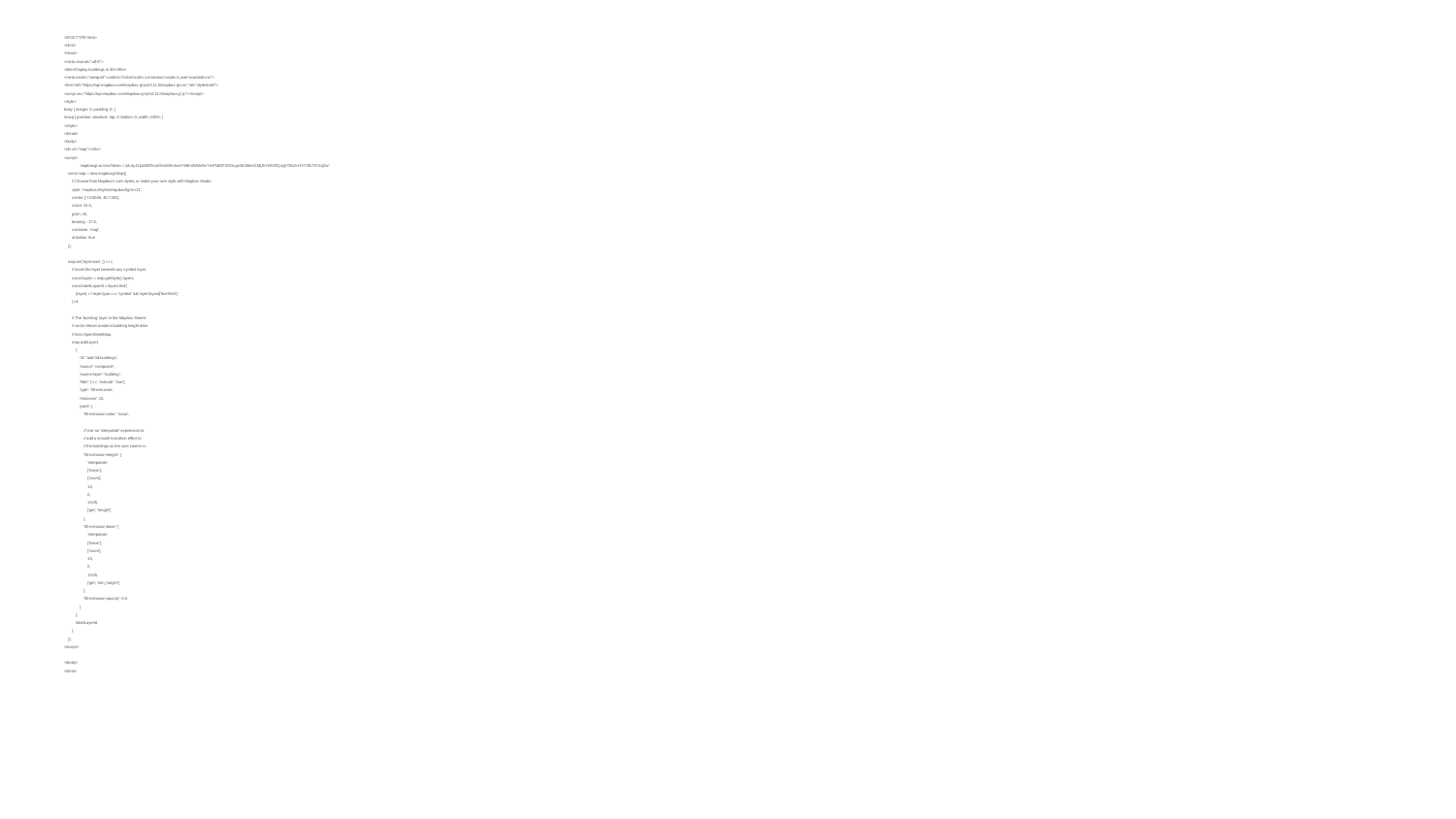

<!DOCTYPE html>
<html>
<head>
<meta charset="utf-8">
<title>Display buildings in 3D</title>
<meta name="viewport" content="initial-scale=1,maximum-scale=1,user-scalable=no">
<link href="https://api.mapbox.com/mapbox-gl-js/v3.11.0/mapbox-gl.css" rel="stylesheet">
<script src="https://api.mapbox.com/mapbox-gl-js/v3.11.0/mapbox-gl.js"></script>
<style>
body { margin: 0; padding: 0; }
#map { position: absolute; top: 0; bottom: 0; width: 100%; }
</style>
</head>
<body>
<div id="map"></div>
<script>
	mapboxgl.accessToken = 'pk.eyJ1IjoiM2RnaXNraW5nIiwiYSI6ImNtMnNvYmF5bDF3OGcya3E4Mm41MjJhYWUifQ.eyjl7EtxA-HVY3fUTDXqZw';
    const map = new mapboxgl.Map({
        // Choose from Mapbox's core styles, or make your own style with Mapbox Studio
        style: 'mapbox://styles/mapbox/light-v11',
        center: [-74.0066, 40.7135],
        zoom: 15.5,
        pitch: 45,
        bearing: -17.6,
        container: 'map',
        antialias: true
    });

    map.on('style.load', () => {
        // Insert the layer beneath any symbol layer.
        const layers = map.getStyle().layers;
        const labelLayerId = layers.find(
            (layer) => layer.type === 'symbol' && layer.layout['text-field']
        ).id;

        // The 'building' layer in the Mapbox Streets
        // vector tileset contains building height data
        // from OpenStreetMap.
        map.addLayer(
            {
                'id': 'add-3d-buildings',
                'source': 'composite',
                'source-layer': 'building',
                'filter': ['==', 'extrude', 'true'],
                'type': 'fill-extrusion',
                'minzoom': 15,
                'paint': {
                    'fill-extrusion-color': '#aaa',

                    // Use an 'interpolate' expression to
                    // add a smooth transition effect to
                    // the buildings as the user zooms in.
                    'fill-extrusion-height': [
                        'interpolate',
                        ['linear'],
                        ['zoom'],
                        15,
                        0,
                        15.05,
                        ['get', 'height']
                    ],
                    'fill-extrusion-base': [
                        'interpolate',
                        ['linear'],
                        ['zoom'],
                        15,
                        0,
                        15.05,
                        ['get', 'min_height']
                    ],
                    'fill-extrusion-opacity': 0.6
                }
            },
            labelLayerId
        );
    });
</script>

</body>
</html>